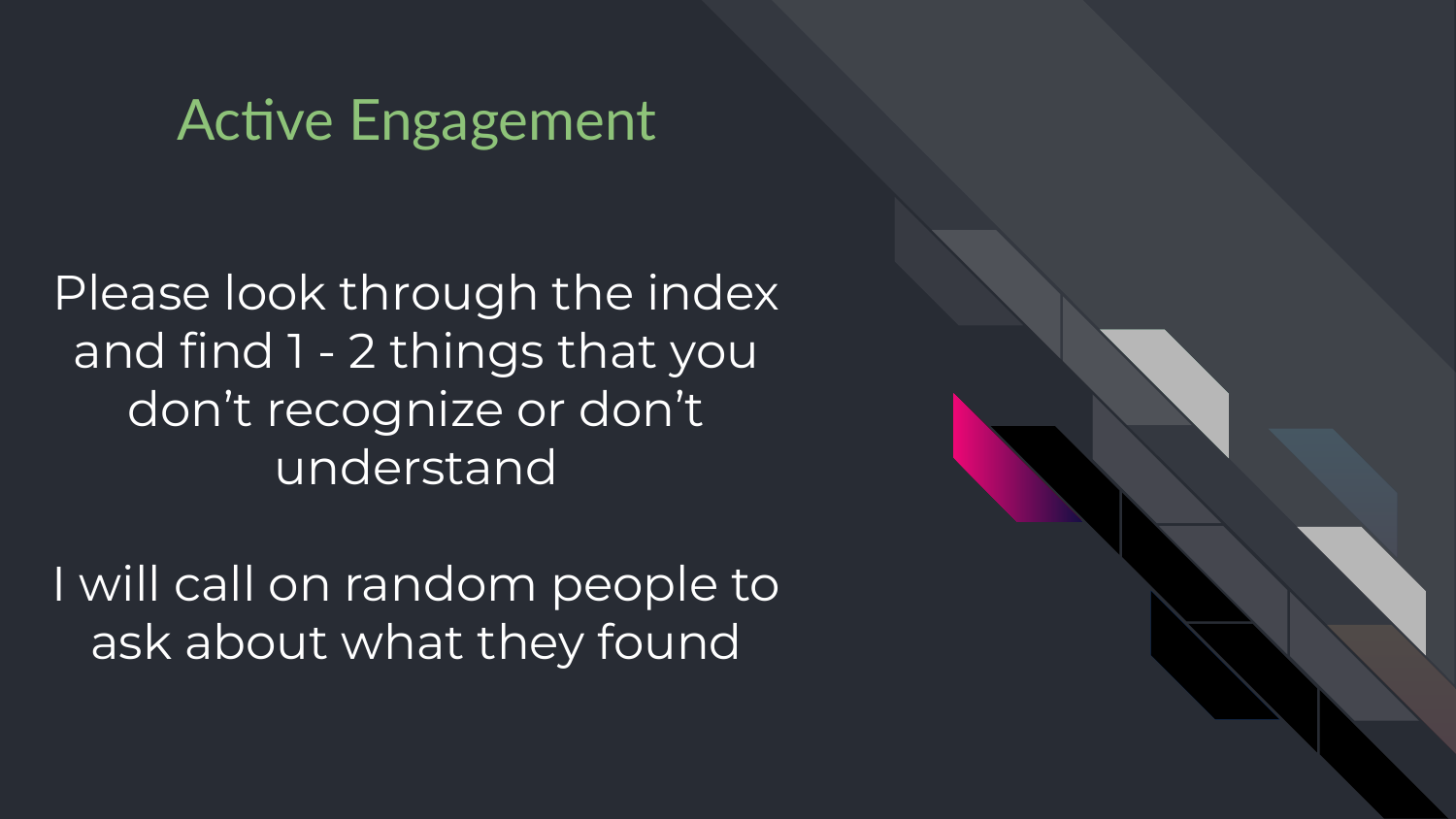

# Please look through the index and find 1 - 2 things that you don’t recognize or don’t understand

I will call on random people to ask about what they found